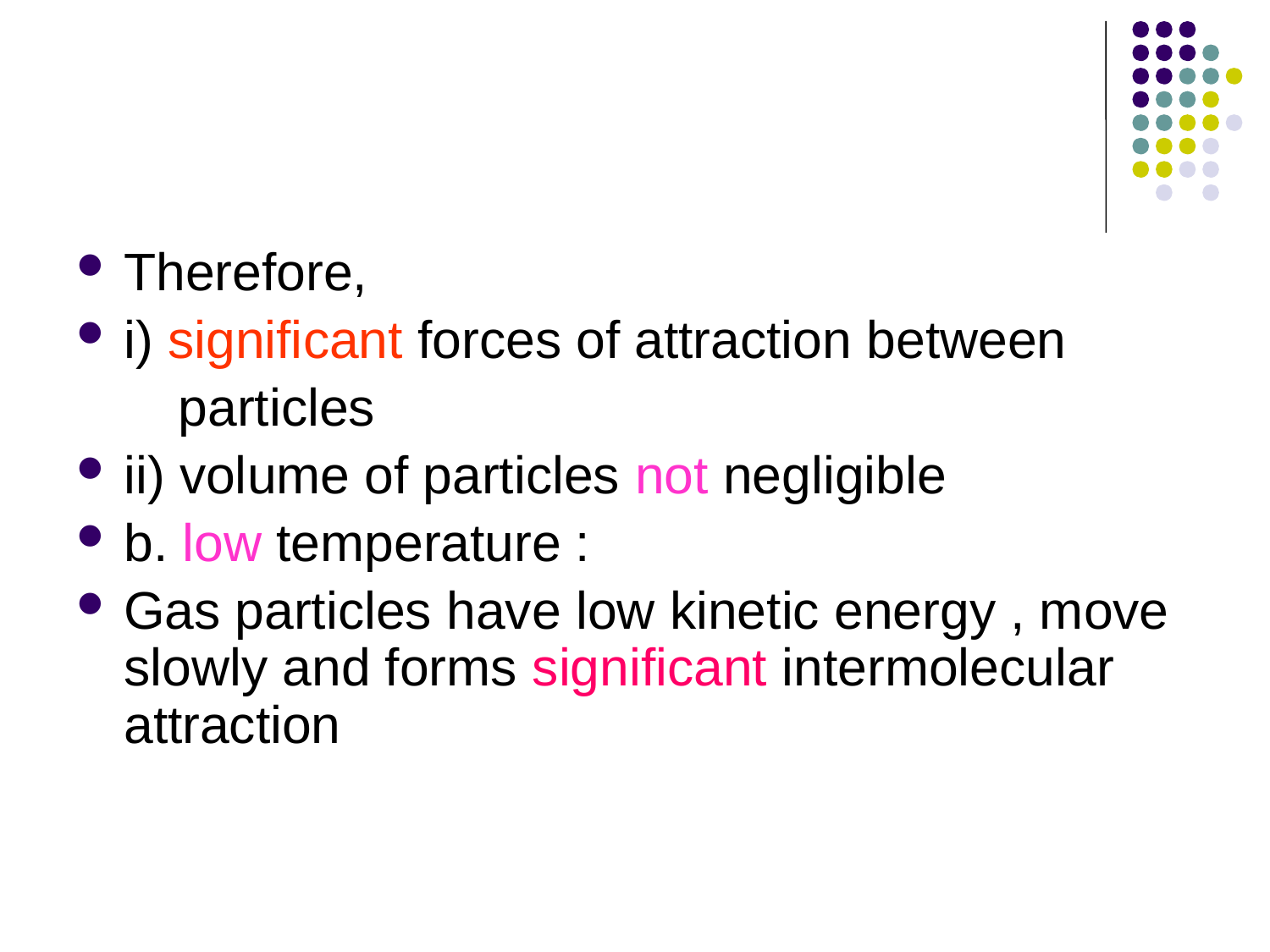

#
Therefore,
i) significant forces of attraction between
       particles
ii) volume of particles not negligible
b. low temperature :
Gas particles have low kinetic energy , move slowly and forms significant intermolecular attraction